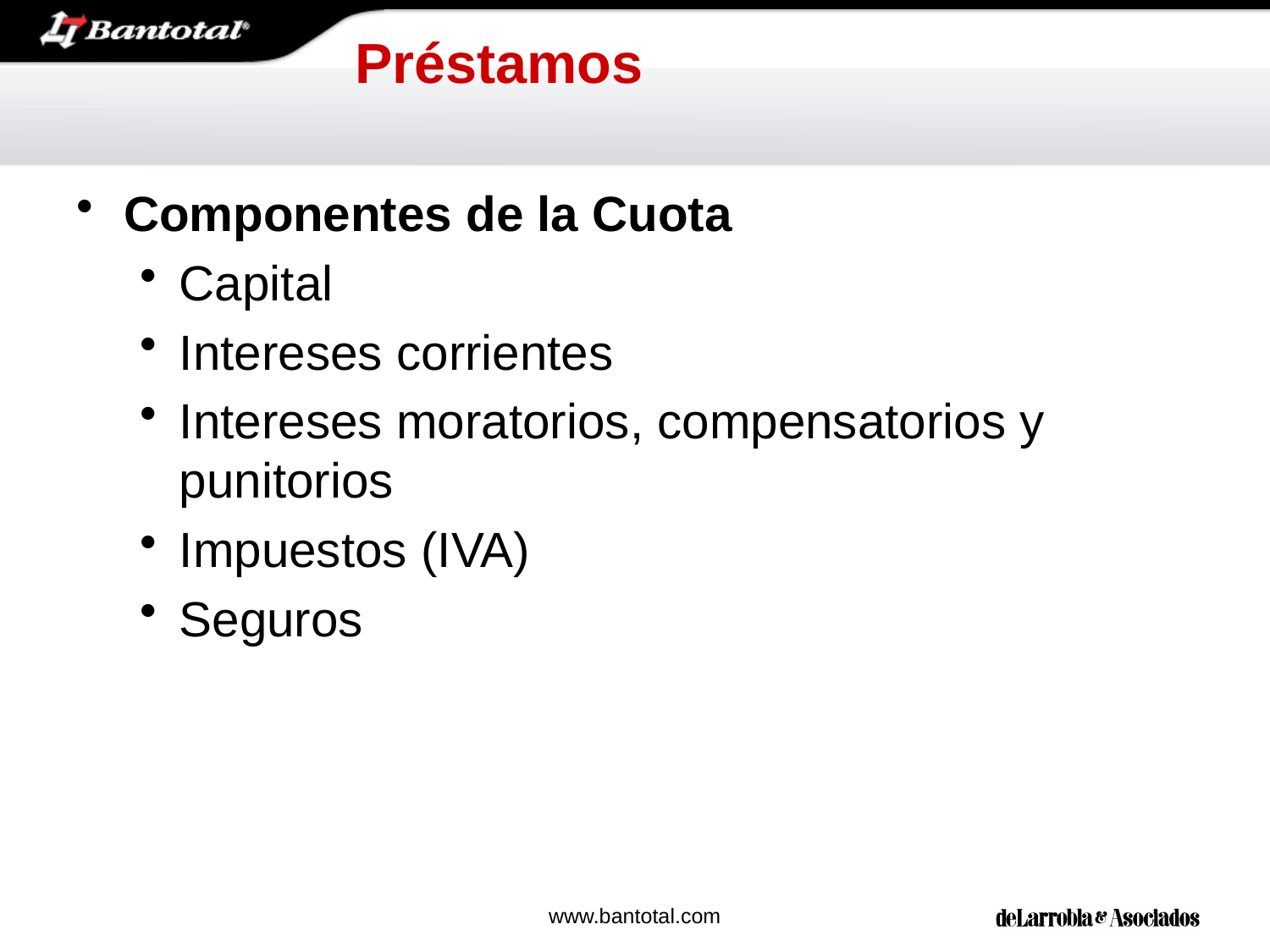

# Préstamos
Componentes de la Cuota
Capital
Intereses corrientes
Intereses moratorios, compensatorios y punitorios
Impuestos (IVA)
Seguros

www.bantotal.com